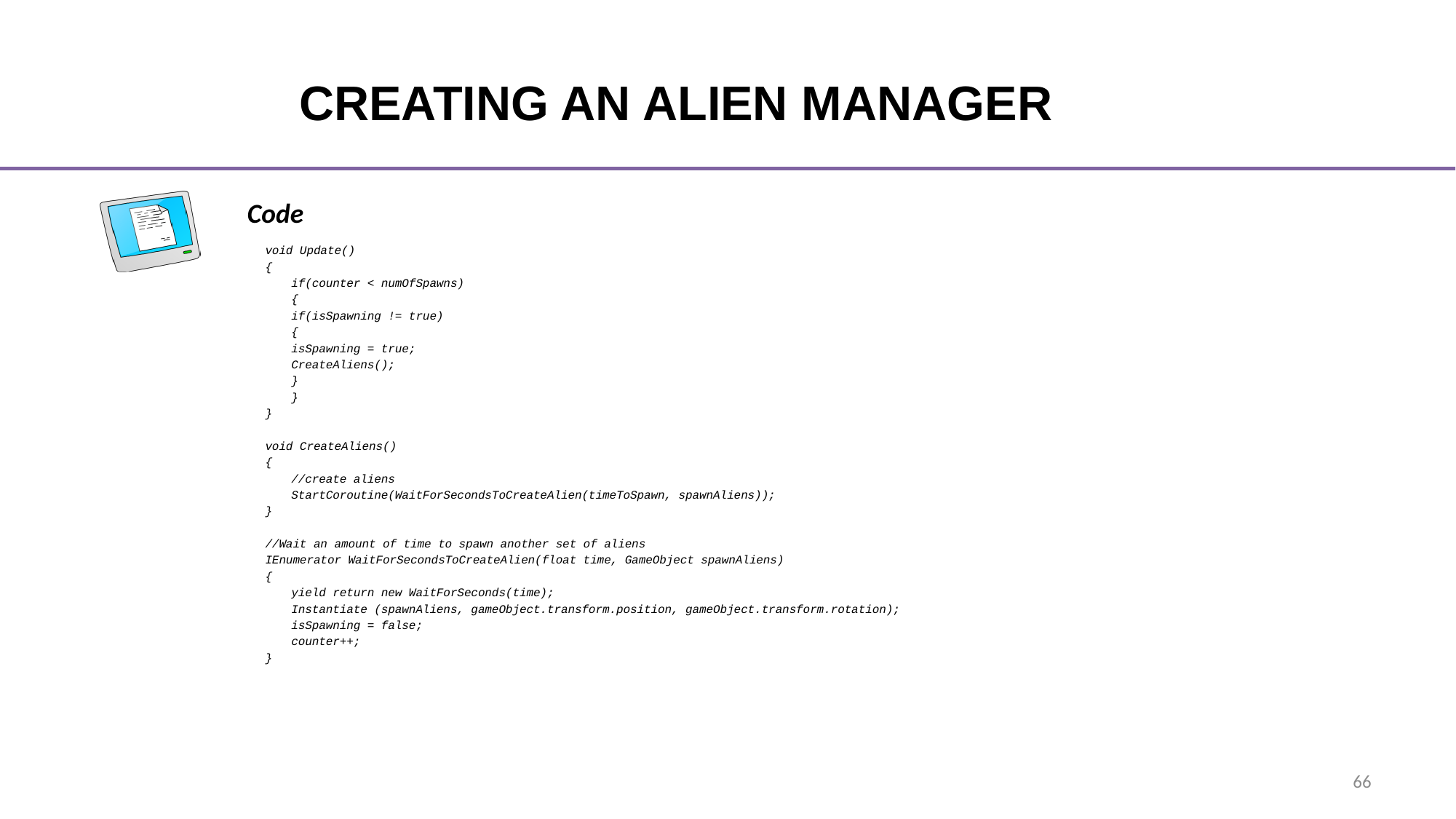

# Creating an Alien Manager
void Update()
{
	if(counter < numOfSpawns)
	{
		if(isSpawning != true)
		{
			isSpawning = true;
			CreateAliens();
		}
	}
}

void CreateAliens()
{
	//create aliens
	StartCoroutine(WaitForSecondsToCreateAlien(timeToSpawn, spawnAliens));
}

//Wait an amount of time to spawn another set of aliens
IEnumerator WaitForSecondsToCreateAlien(float time, GameObject spawnAliens)
{
	yield return new WaitForSeconds(time);
	Instantiate (spawnAliens, gameObject.transform.position, gameObject.transform.rotation);
	isSpawning = false;
	counter++;
}

66